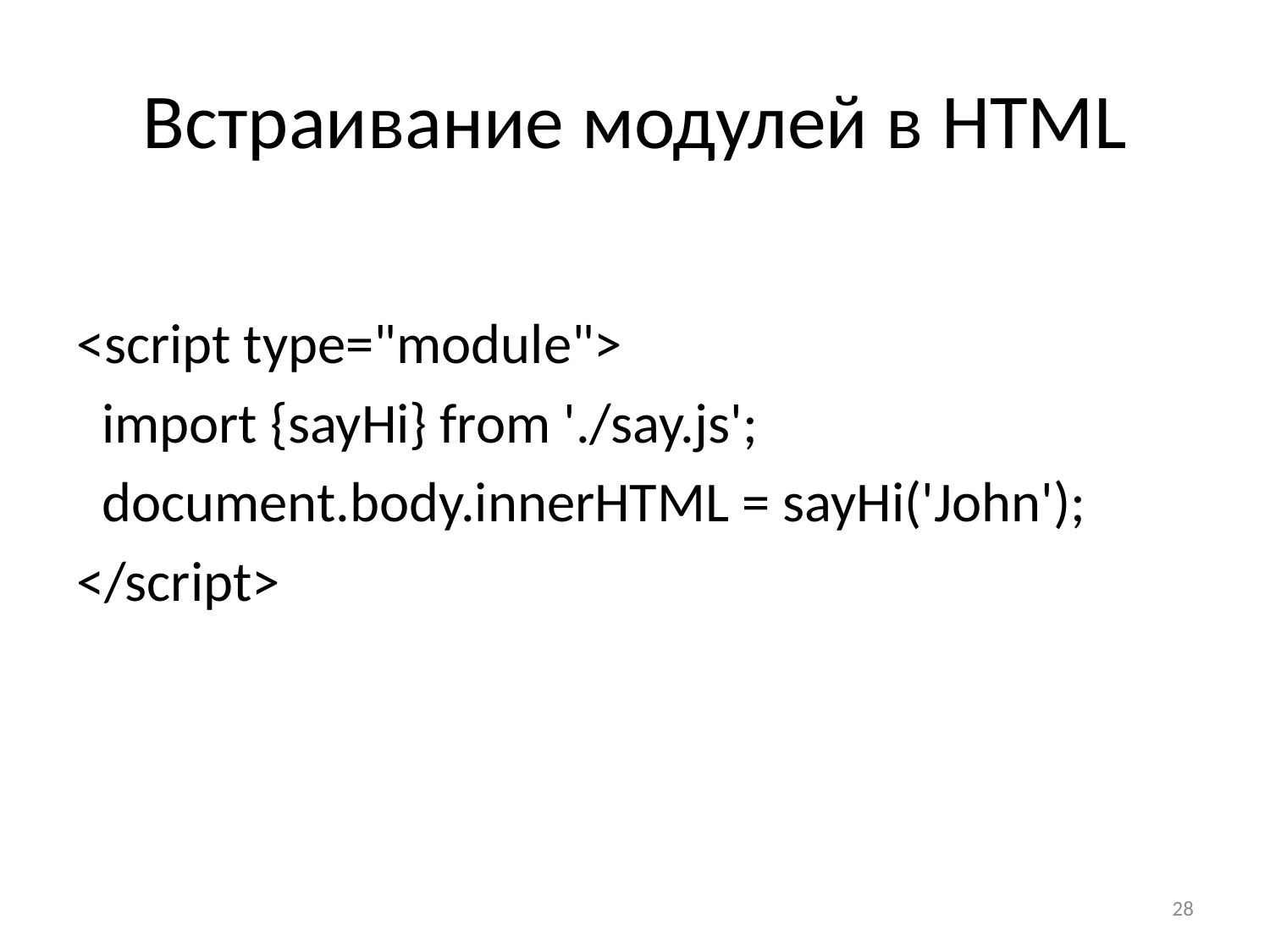

# Встраивание модулей в HTML

<script type="module">
  import {sayHi} from './say.js';
  document.body.innerHTML = sayHi('John');
</script>
28